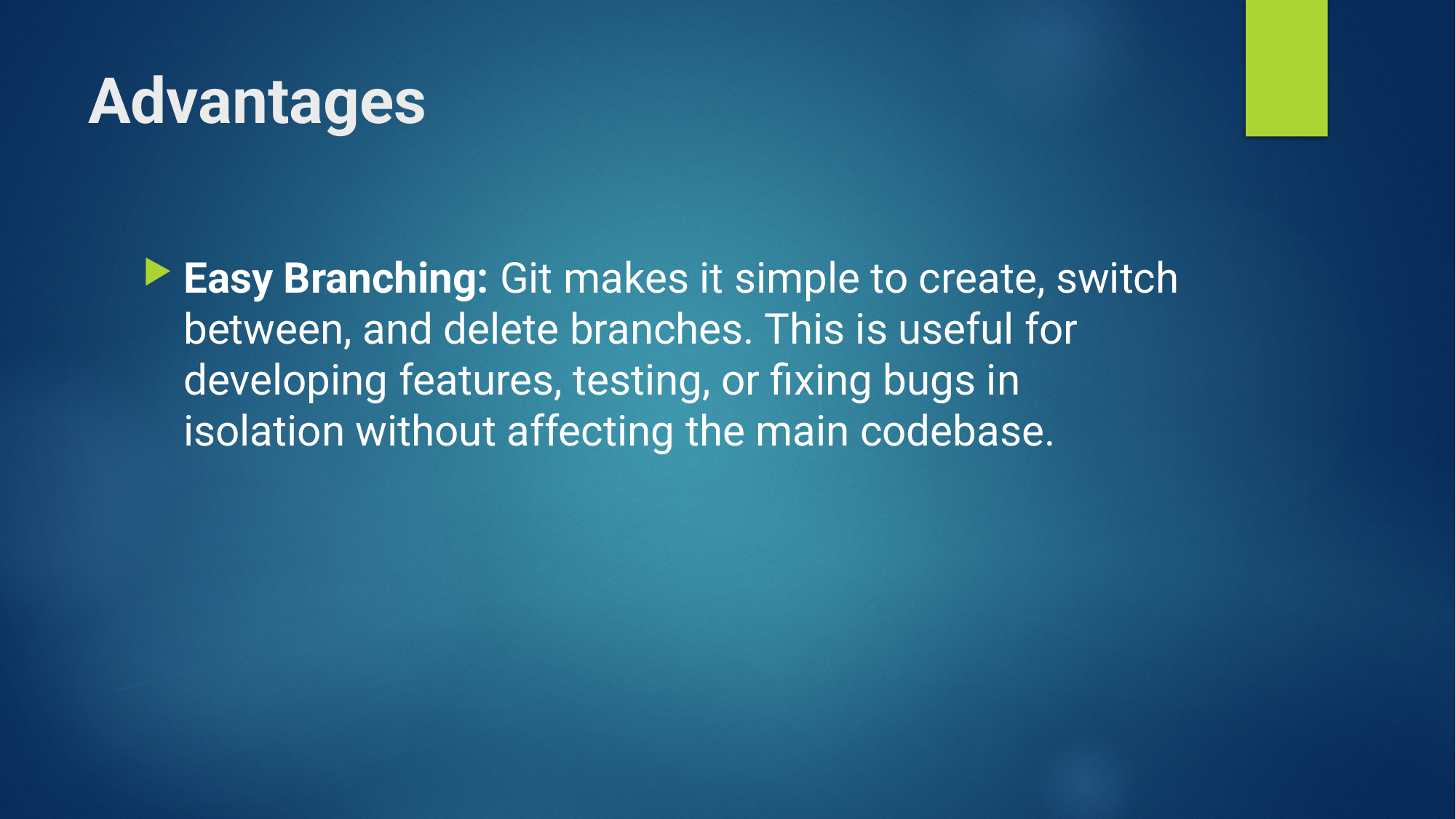

# Advantages
Easy Branching: Git makes it simple to create, switch between, and delete branches. This is useful for developing features, testing, or fixing bugs in isolation without affecting the main codebase.